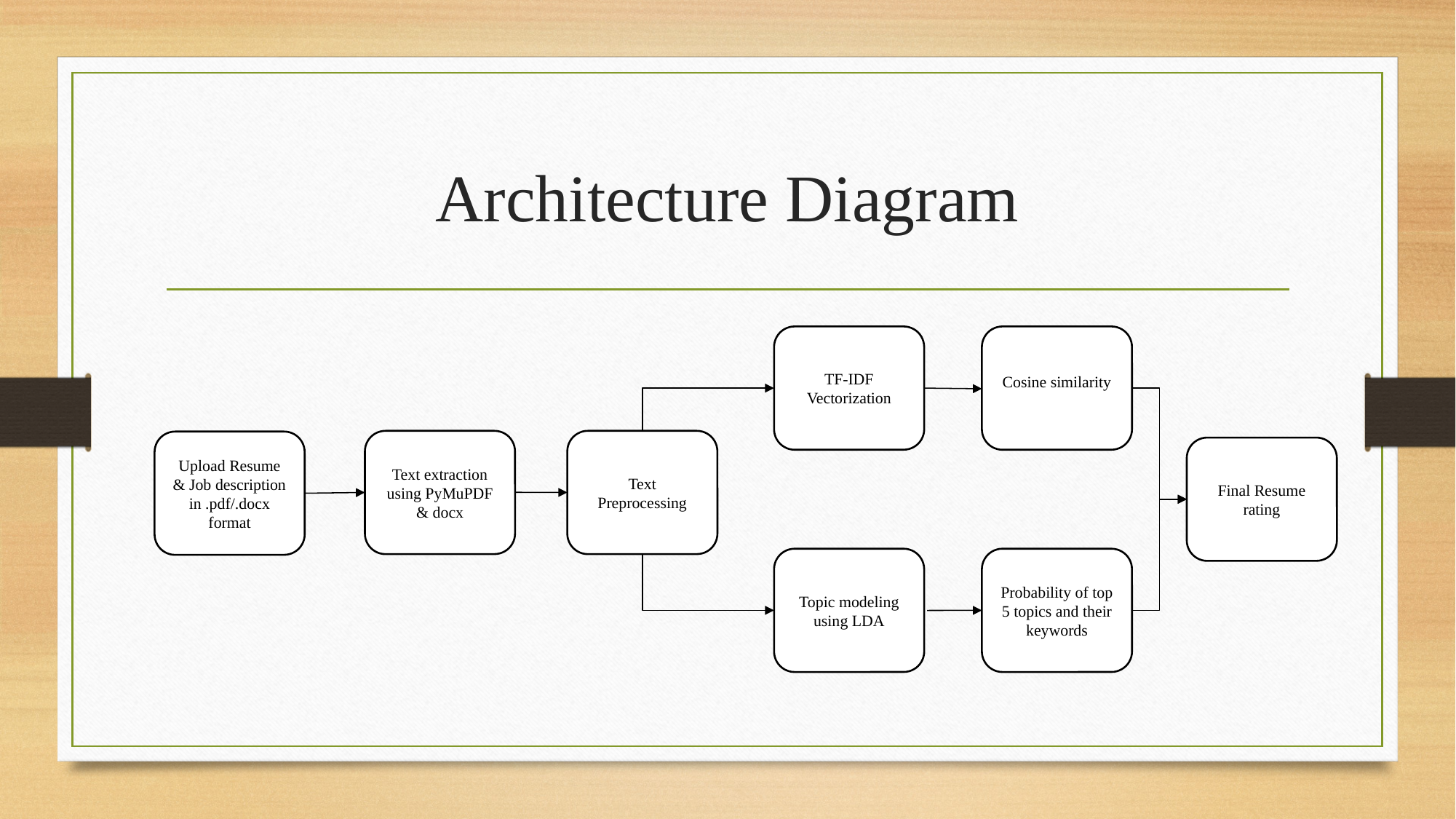

# Architecture Diagram
TF-IDF Vectorization

Cosine similarity

Text extraction using PyMuPDF & docx
Text Preprocessing
Upload Resume & Job description in .pdf/.docx format
Final Resume rating
Probability of top 5 topics and their keywords
Topic modeling using LDA